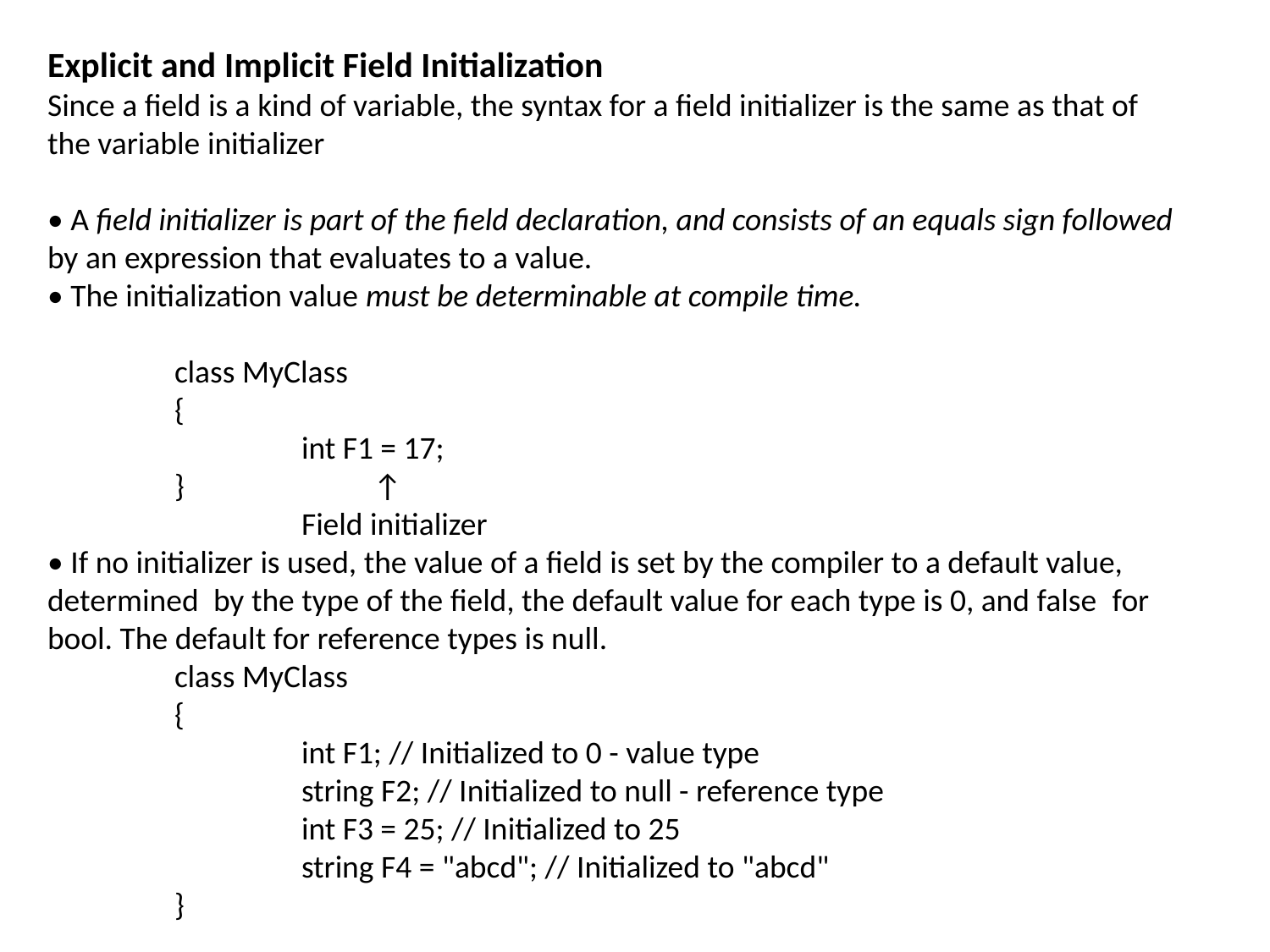

Explicit and Implicit Field Initialization
Since a field is a kind of variable, the syntax for a field initializer is the same as that of the variable initializer

• A field initializer is part of the field declaration, and consists of an equals sign followed
by an expression that evaluates to a value.
• The initialization value must be determinable at compile time.

	class MyClass
	{
		int F1 = 17;
	} 	          ↑
		Field initializer
• If no initializer is used, the value of a field is set by the compiler to a default value, determined  by the type of the field, the default value for each type is 0, and false  for bool. The default for reference types is null.
	class MyClass
	{
		int F1; // Initialized to 0 - value type
		string F2; // Initialized to null - reference type
		int F3 = 25; // Initialized to 25
		string F4 = "abcd"; // Initialized to "abcd"
	}